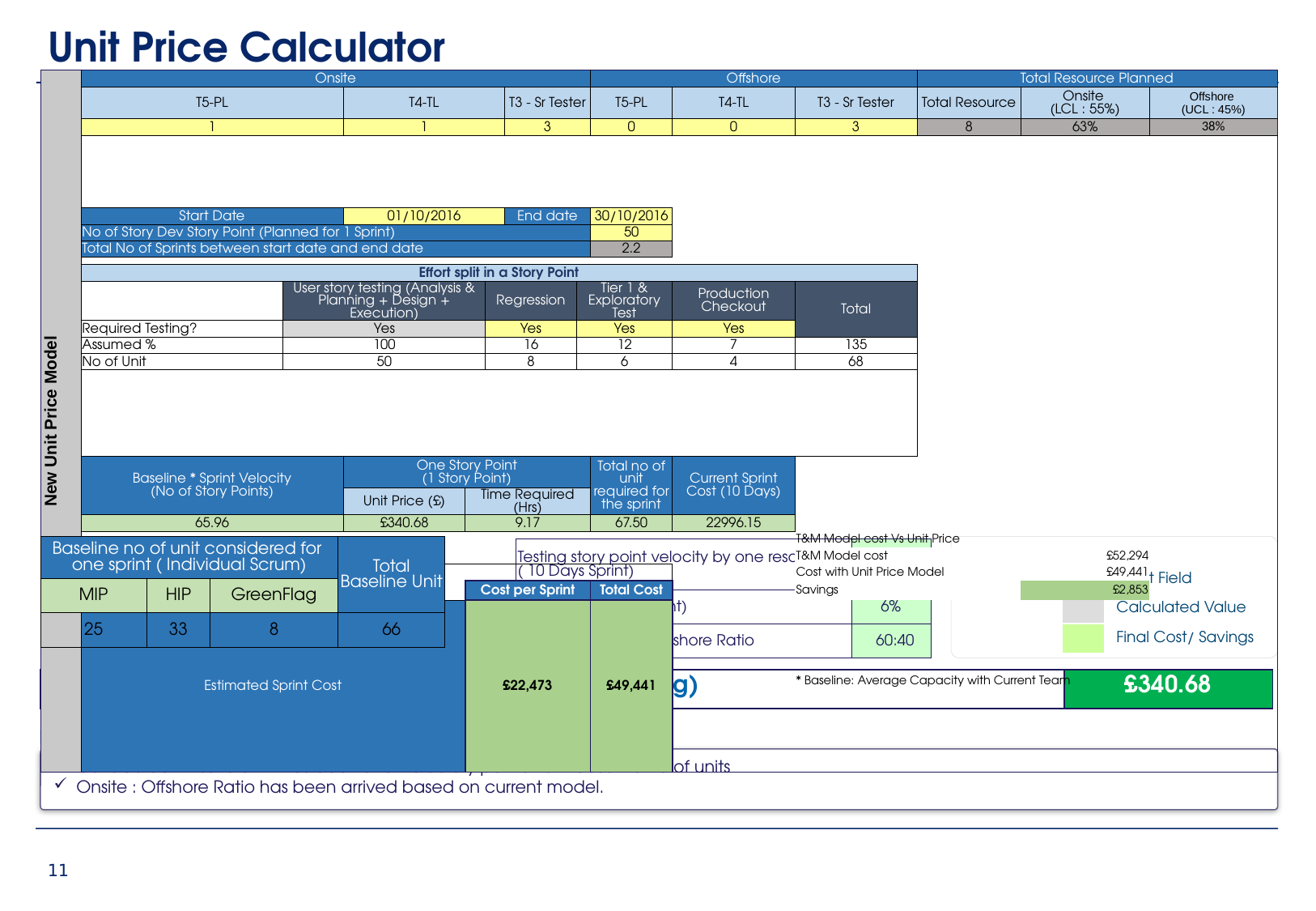

# Unit Price Calculator
| New Unit Price Model | Onsite |  |  |  |  |  |  | Offshore |  |  | Total Resource Planned |  |  |
| --- | --- | --- | --- | --- | --- | --- | --- | --- | --- | --- | --- | --- | --- |
|  | T5-PL |  | T4-TL |  |  | T3 - Sr Tester |  | T5-PL | T4-TL | T3 - Sr Tester | Total Resource | Onsite (LCL : 55%) | Offshore (UCL : 45%) |
|  | 1 |  | 1 |  |  | 3 |  | 0 | 0 | 3 | 8 | 63% | 38% |
|  |  |  |  |  |  |  |  |  |  |  |  |  |  |
|  | Start Date |  | 01/10/2016 |  |  | End date |  | 30/10/2016 |  |  |  |  |  |
|  | No of Story Dev Story Point (Planned for 1 Sprint) |  |  |  |  |  |  | 50 |  |  |  |  |  |
|  | Total No of Sprints between start date and end date |  |  |  |  |  |  | 2.2 |  |  |  |  |  |
|  |  |  |  |  |  |  |  |  |  |  |  |  |  |
|  | Effort split in a Story Point |  |  |  |  |  |  |  |  |  |  |  |  |
|  |  | User story testing (Analysis & Planning + Design + Execution) |  |  | Regression |  | Tier 1 & Exploratory Test |  | Production Checkout | Total |  |  |  |
|  | Required Testing? | Yes |  |  | Yes |  | Yes |  | Yes |  |  |  |  |
|  | Assumed % | 100 |  |  | 16 |  | 12 |  | 7 | 135 |  |  |  |
|  | No of Unit | 50 |  |  | 8 |  | 6 |  | 4 | 68 |  |  |  |
|  |  |  |  |  |  |  |  |  |  |  |  |  |  |
|  |  |  |  |  |  |  |  |  |  |  |  |  |  |
|  | Baseline \* Sprint Velocity (No of Story Points) |  | One Story Point (1 Story Point) |  |  |  |  | Total no of unit required for the sprint | Current Sprint Cost (10 Days) |  |  |  |  |
|  |  |  | Unit Price (£) | Time Required (Hrs) |  |  |  |  |  |  |  |  |  |
|  | 65.96 |  | £340.68 | 9.17 |  |  |  | 67.50 | 22996.15 |  |  |  |  |
|  |  |  |  |  |  |  |  |  |  | T&M Model cost Vs Unit Price |  |  |  |
|  |  |  |  |  |  |  |  |  |  | T&M Model cost |  | £52,294 |  |
|  |  |  |  |  |  |  |  |  |  | Cost with Unit Price Model |  | £49,441 |  |
|  |  |  |  | Cost per Sprint |  |  |  | Total Cost |  | Savings |  | £2,853 |  |
|  | Estimated Sprint Cost |  |  | £22,473 |  |  |  | £49,441 |  | \* Baseline: Average Capacity with Current Team |  |  |  |
Legends:
| Baseline no of unit considered for one sprint ( Individual Scrum) |  |  | Total Baseline Unit |
| --- | --- | --- | --- |
| MIP | HIP | GreenFlag |  |
| 25 | 33 | 8 | 66 |
| Testing story point velocity by one resource ( 10 Days Sprint) | 8.25 |
| --- | --- |
| Total Saving( Per Sprint) | 6% |
| Expected Onsite : Offshore Ratio | 60:40 |
|  | Input Field |
| --- | --- |
|  | Calculated Value |
|  | Final Cost/ Savings |
| Unit Price for BAU Project ( HIP, MIP & GF –SEO- Servicing) | £340.68 |
| --- | --- |
Calculation consideration
Considered Threshold limit as additional 10% story points from baseline no of units
Onsite : Offshore Ratio has been arrived based on current model.

11